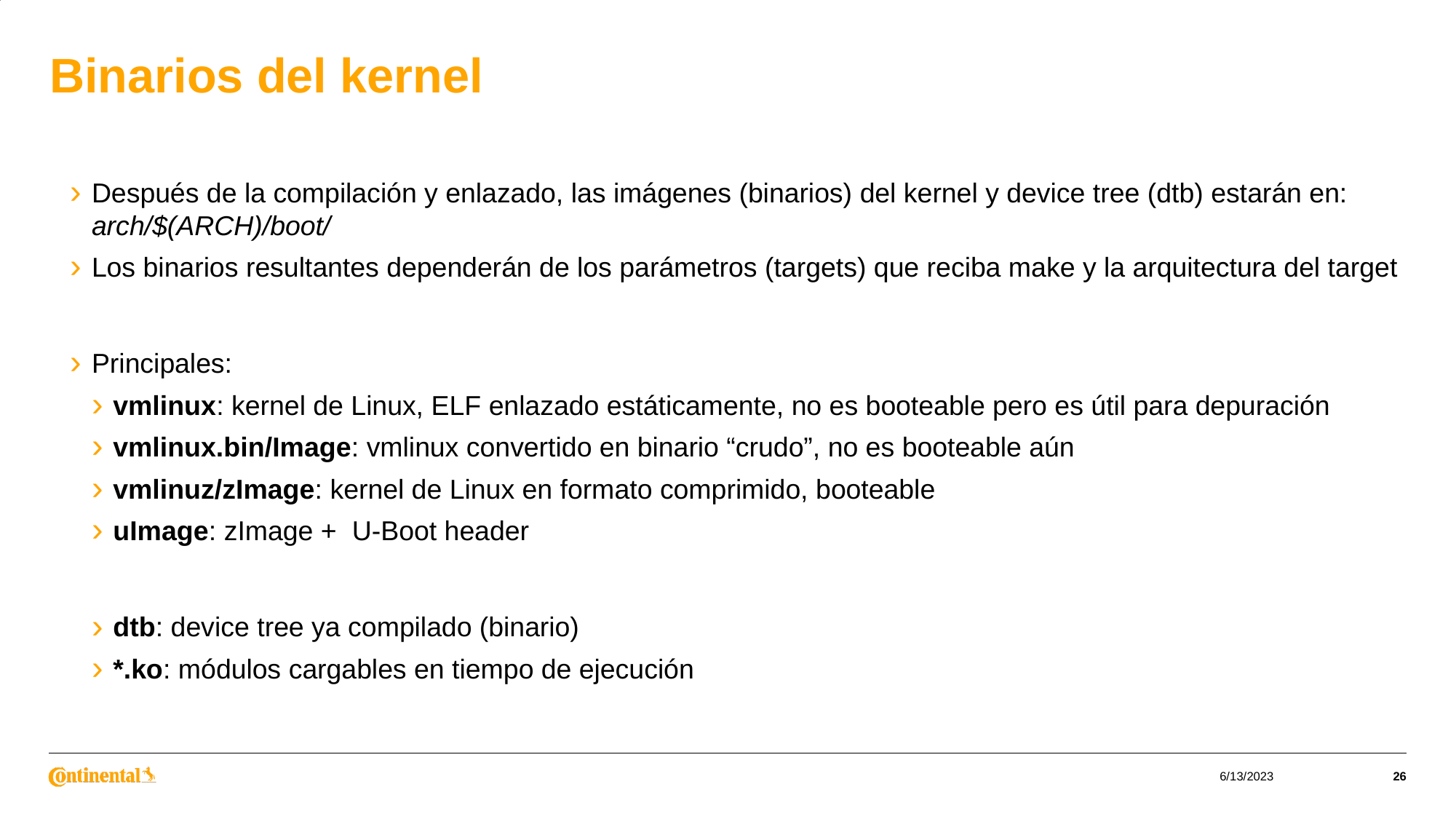

# Binarios del kernel
Después de la compilación y enlazado, las imágenes (binarios) del kernel y device tree (dtb) estarán en: arch/$(ARCH)/boot/
Los binarios resultantes dependerán de los parámetros (targets) que reciba make y la arquitectura del target

Principales:
vmlinux: kernel de Linux, ELF enlazado estáticamente, no es booteable pero es útil para depuración
vmlinux.bin/Image: vmlinux convertido en binario “crudo”, no es booteable aún
vmlinuz/zImage: kernel de Linux en formato comprimido, booteable
uImage: zImage +  U-Boot header

dtb: device tree ya compilado (binario)
*.ko: módulos cargables en tiempo de ejecución

6/13/2023
26